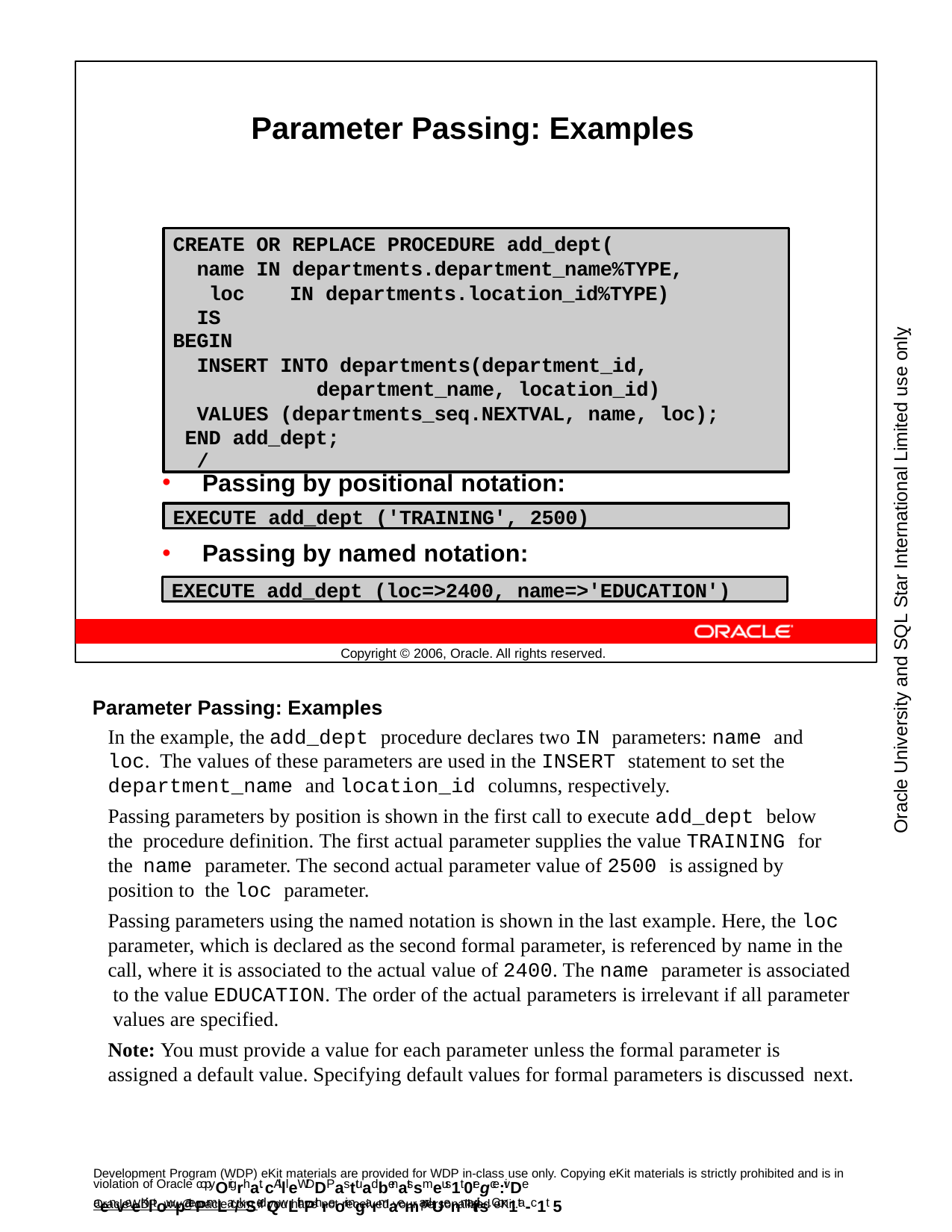

Parameter Passing: Examples
CREATE OR REPLACE PROCEDURE add_dept(
name IN departments.department_name%TYPE,  loc	IN departments.location_id%TYPE) IS
BEGIN
INSERT INTO departments(department_id,  department_name, location_id)
VALUES (departments_seq.NEXTVAL, name, loc);  END add_dept;
/
Oracle University and SQL Star International Limited use onlyฺ
Passing by positional notation:
EXECUTE add_dept ('TRAINING', 2500)
Passing by named notation:
EXECUTE add_dept (loc=>2400, name=>'EDUCATION')
Copyright © 2006, Oracle. All rights reserved.
Parameter Passing: Examples
In the example, the add_dept procedure declares two IN parameters: name and loc.  The values of these parameters are used in the INSERT statement to set the  department_name and location_id columns, respectively.
Passing parameters by position is shown in the first call to execute add_dept below the  procedure definition. The first actual parameter supplies the value TRAINING for the  name parameter. The second actual parameter value of 2500 is assigned by position to  the loc parameter.
Passing parameters using the named notation is shown in the last example. Here, the loc  parameter, which is declared as the second formal parameter, is referenced by name in the  call, where it is associated to the actual value of 2400. The name parameter is associated  to the value EDUCATION. The order of the actual parameters is irrelevant if all parameter  values are specified.
Note: You must provide a value for each parameter unless the formal parameter is  assigned a default value. Specifying default values for formal parameters is discussed next.
Development Program (WDP) eKit materials are provided for WDP in-class use only. Copying eKit materials is strictly prohibited and is in
violation of Oracle copyOrigrhat. cAllleWDDPasttuadbenatssmeus1t 0regce:ivDe aenveeKiltowpatePrmLar/kSedQwLithPthreoir ngarmaemandUenmaitils. Con1ta-c1t 5
OracleWDP_ww@oracle.com if you have not received your personalized eKit.